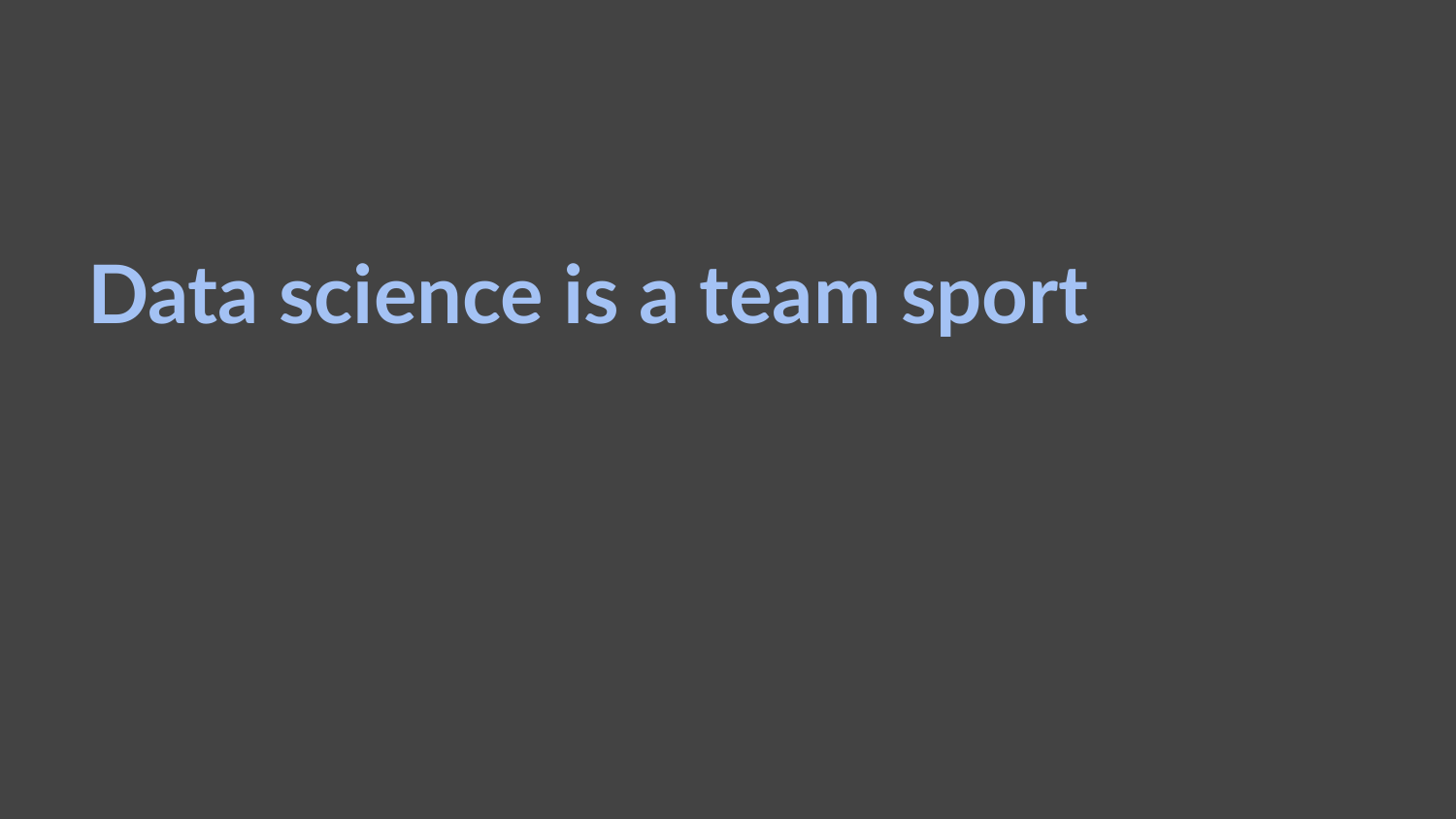

# Data science is a team sport